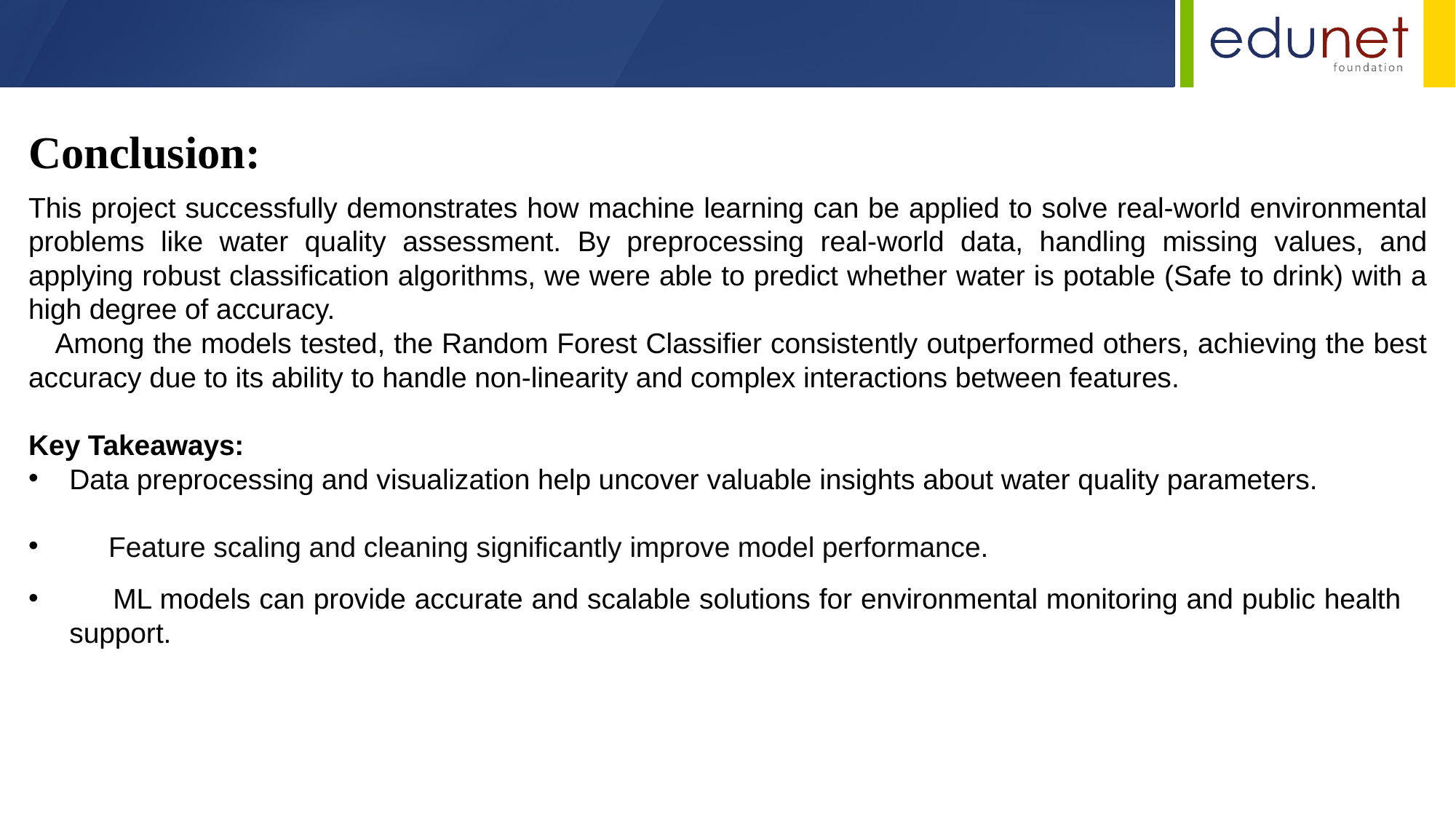

Conclusion:
This project successfully demonstrates how machine learning can be applied to solve real-world environmental problems like water quality assessment. By preprocessing real-world data, handling missing values, and applying robust classification algorithms, we were able to predict whether water is potable (Safe to drink) with a high degree of accuracy.
   Among the models tested, the Random Forest Classifier consistently outperformed others, achieving the best accuracy due to its ability to handle non-linearity and complex interactions between features.

Key Takeaways:
Data preprocessing and visualization help uncover valuable insights about water quality parameters.

     Feature scaling and cleaning significantly improve model performance.
     ML models can provide accurate and scalable solutions for environmental monitoring and public health    support.